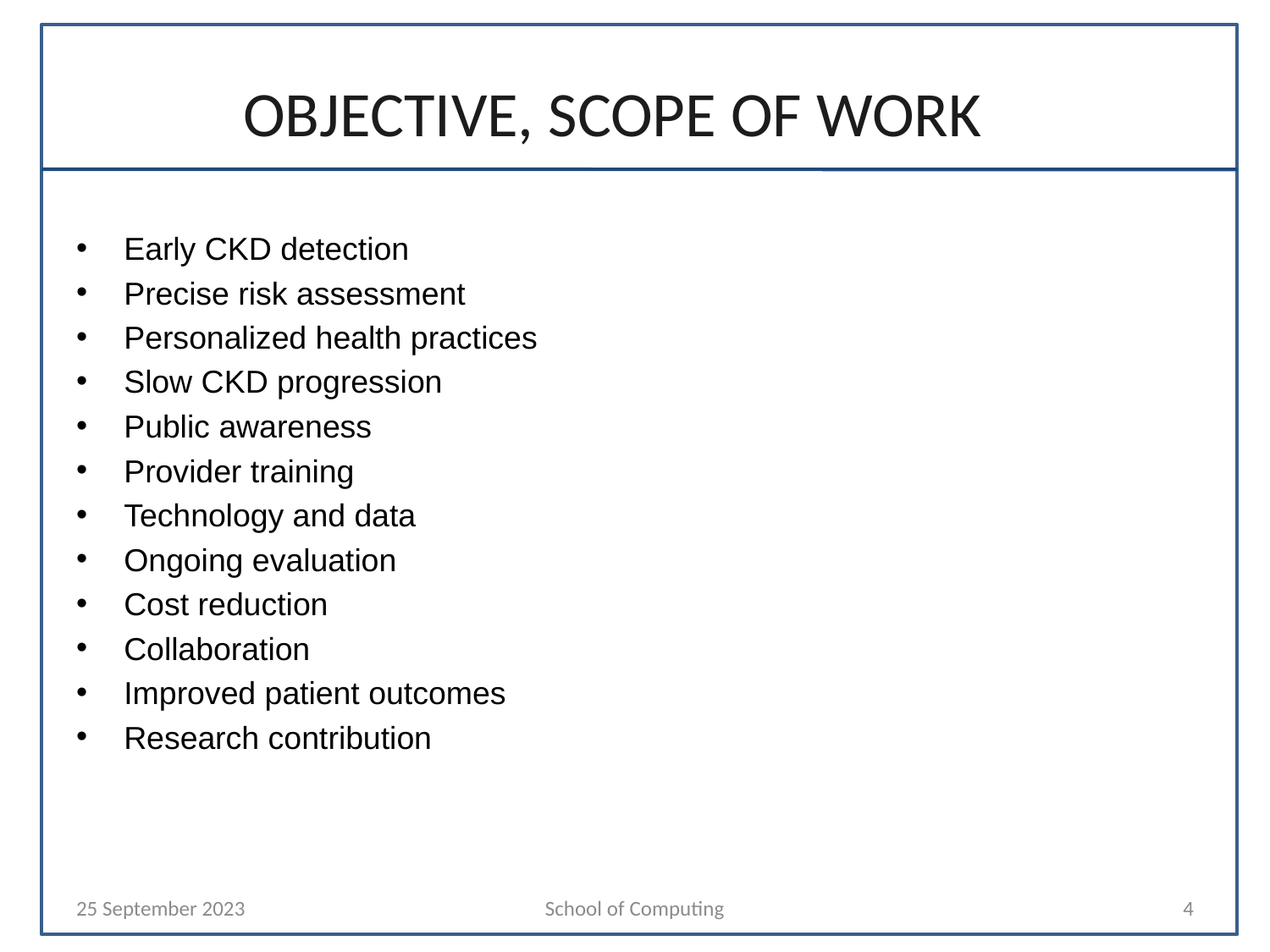

# OBJECTIVE, SCOPE OF WORK
Early CKD detection
Precise risk assessment
Personalized health practices
Slow CKD progression
Public awareness
Provider training
Technology and data
Ongoing evaluation
Cost reduction
Collaboration
Improved patient outcomes
Research contribution

25 September 2023
School of Computing
4